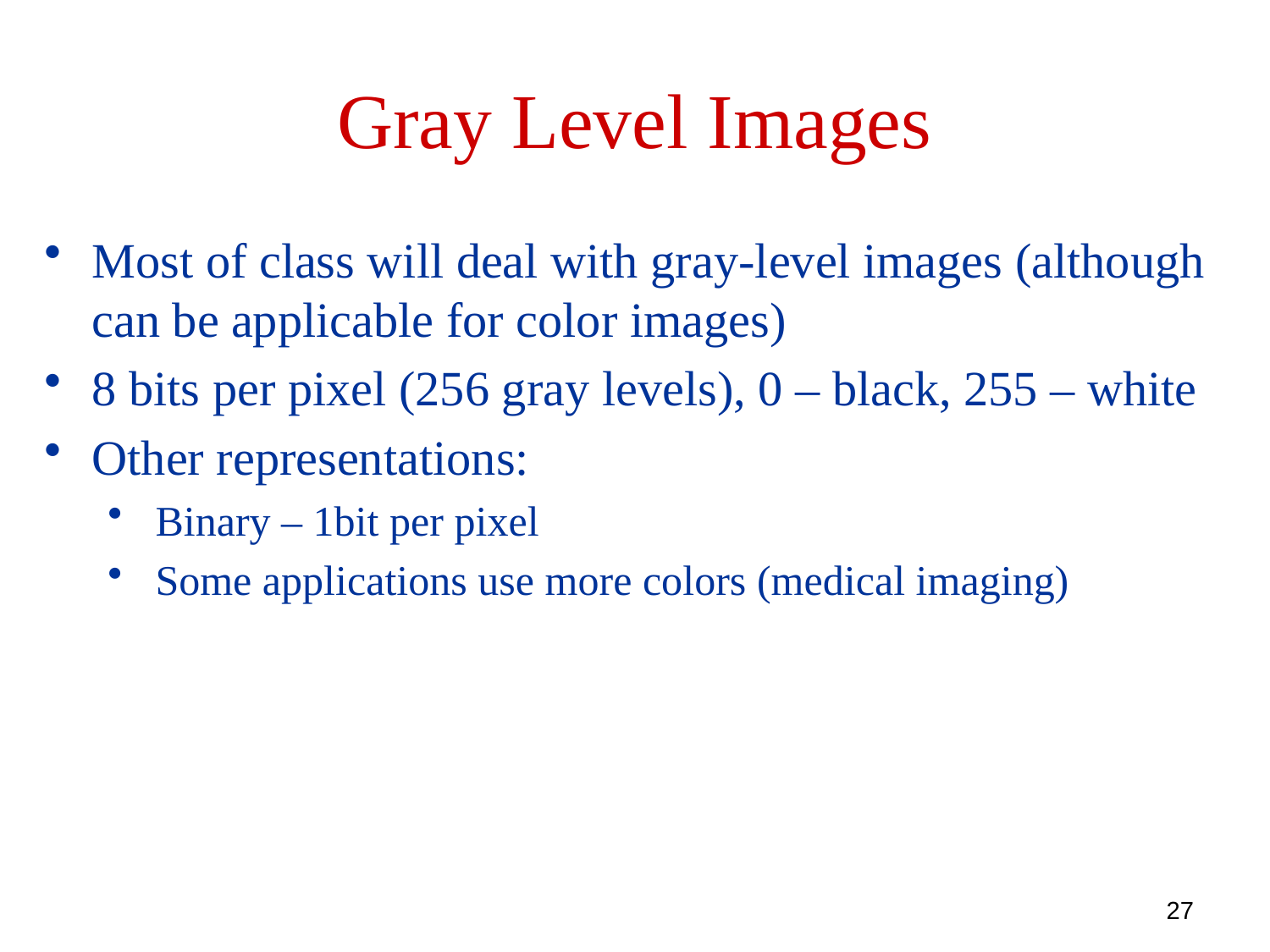

Gray Level Images
Most of class will deal with gray-level images (although can be applicable for color images)
8 bits per pixel (256 gray levels), 0 – black, 255 – white
Other representations:
Binary – 1bit per pixel
Some applications use more colors (medical imaging)

27